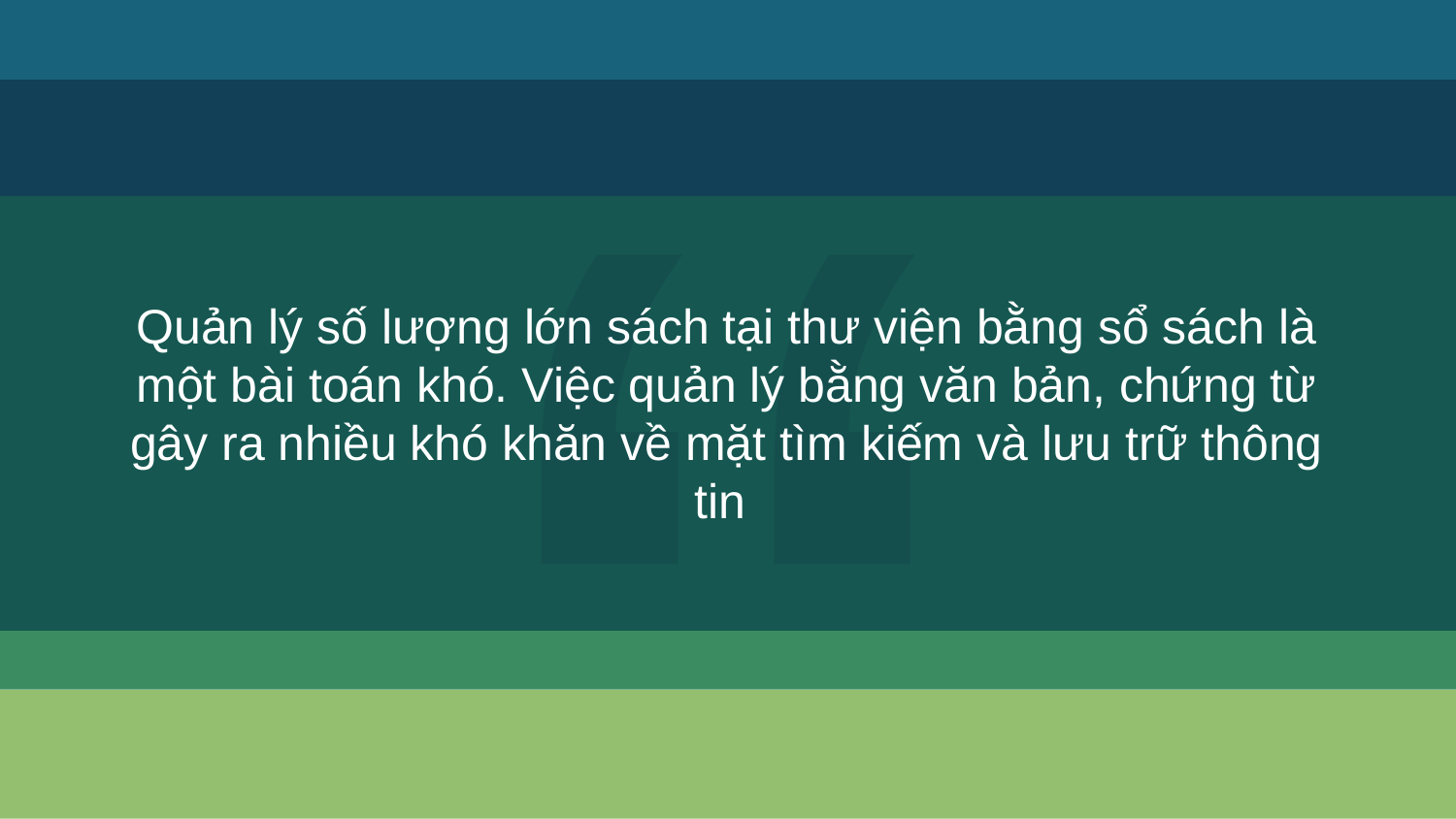

Quản lý số lượng lớn sách tại thư viện bằng sổ sách là một bài toán khó. Việc quản lý bằng văn bản, chứng từ gây ra nhiều khó khăn về mặt tìm kiếm và lưu trữ thông tin